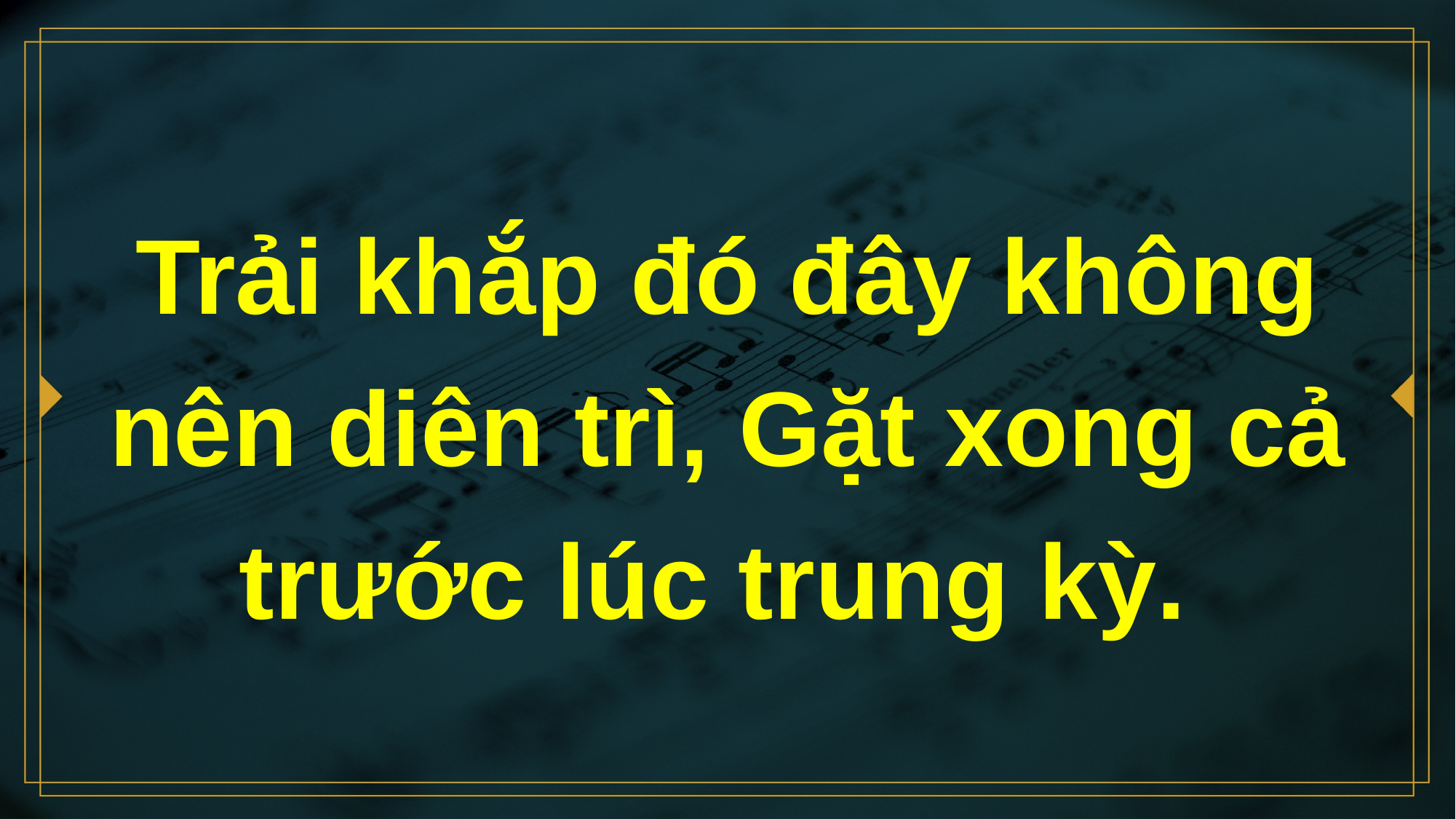

# Trải khắp đó đây không nên diên trì, Gặt xong cả trước lúc trung kỳ.